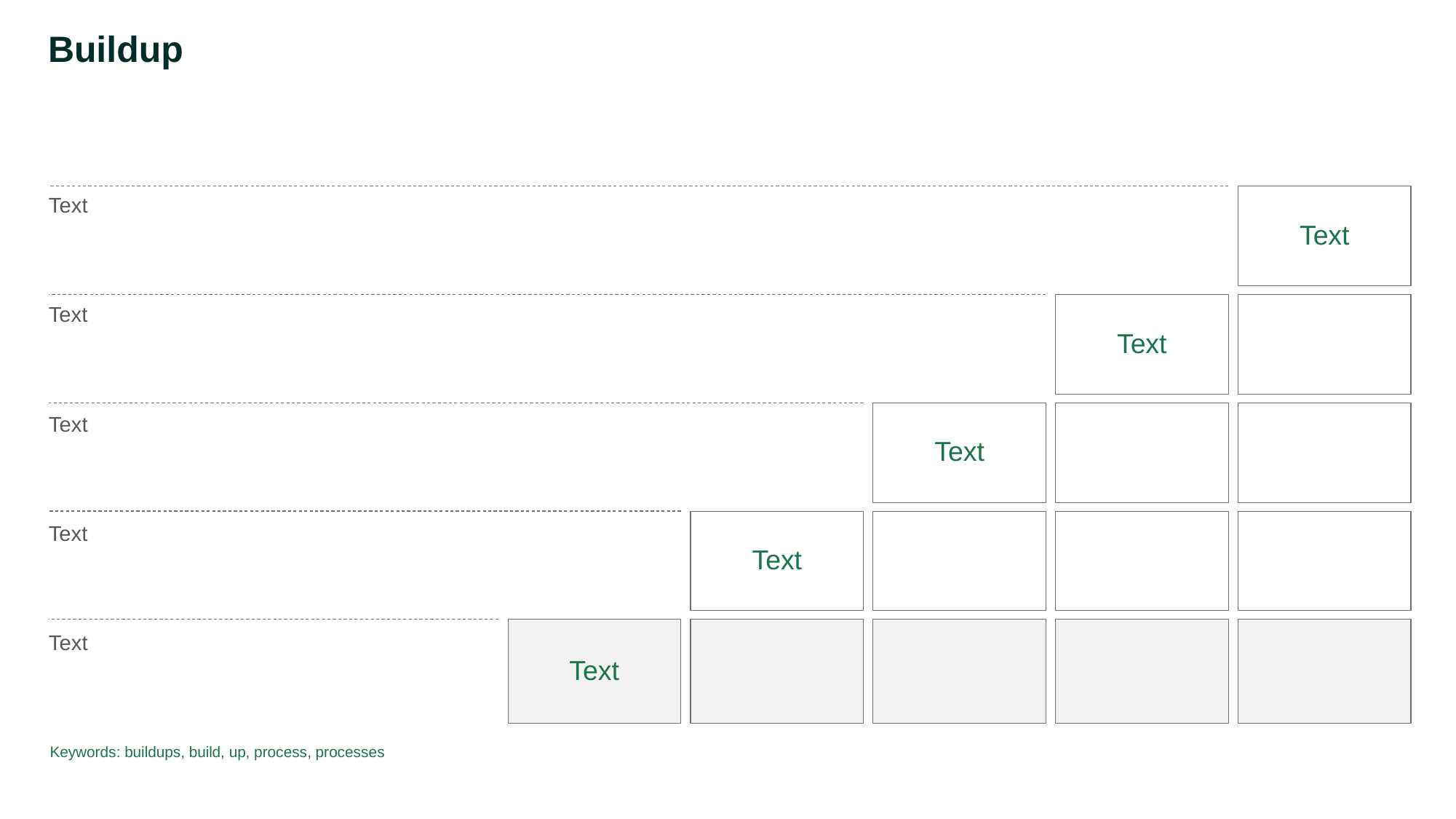

# Buildup
Text
Text
Text

Text

Text
Text

Text
Text
Text

Text
Keywords: buildups, build, up, process, processes